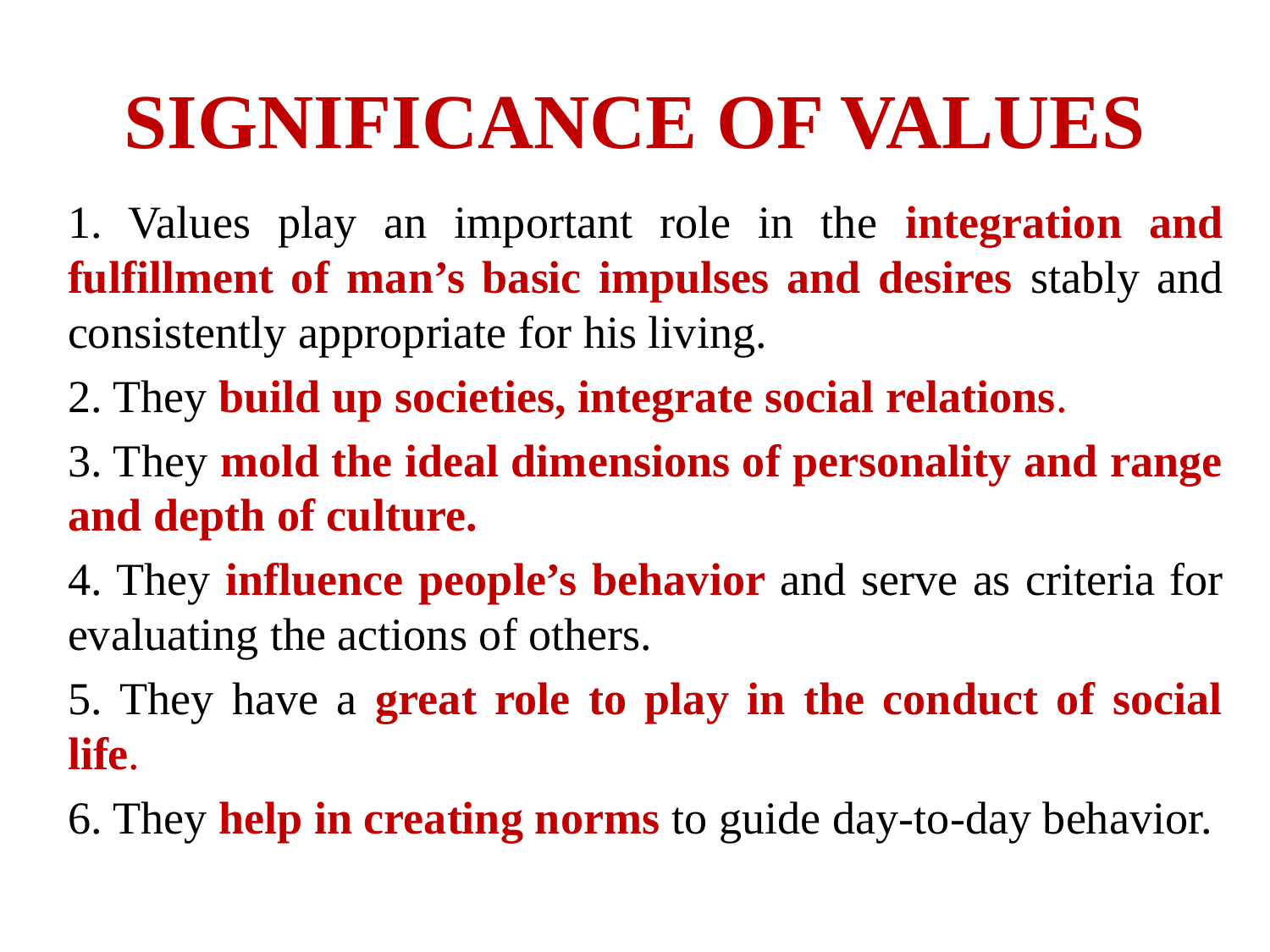

# SIGNIFICANCE OF VALUES
1. Values play an important role in the integration and fulfillment of man’s basic impulses and desires stably and consistently appropriate for his living.
2. They build up societies, integrate social relations.
3. They mold the ideal dimensions of personality and range and depth of culture.
4. They influence people’s behavior and serve as criteria for evaluating the actions of others.
5. They have a great role to play in the conduct of social life.
6. They help in creating norms to guide day-to-day behavior.